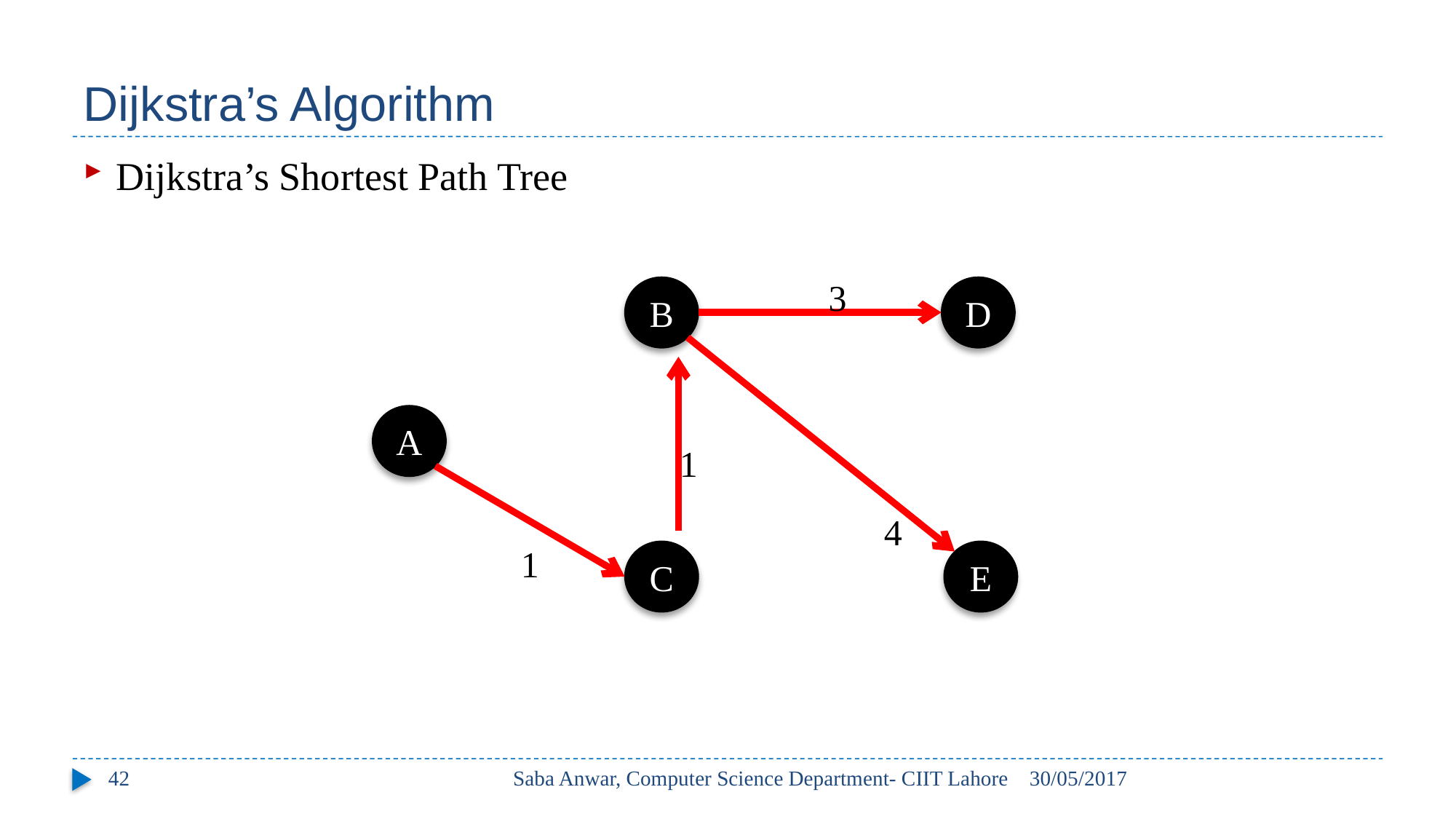

# Dijkstra’s Algorithm
Dijkstra’s Shortest Path Tree
3
B
D
4
1
A
1
C
E
42
Saba Anwar, Computer Science Department- CIIT Lahore
30/05/2017